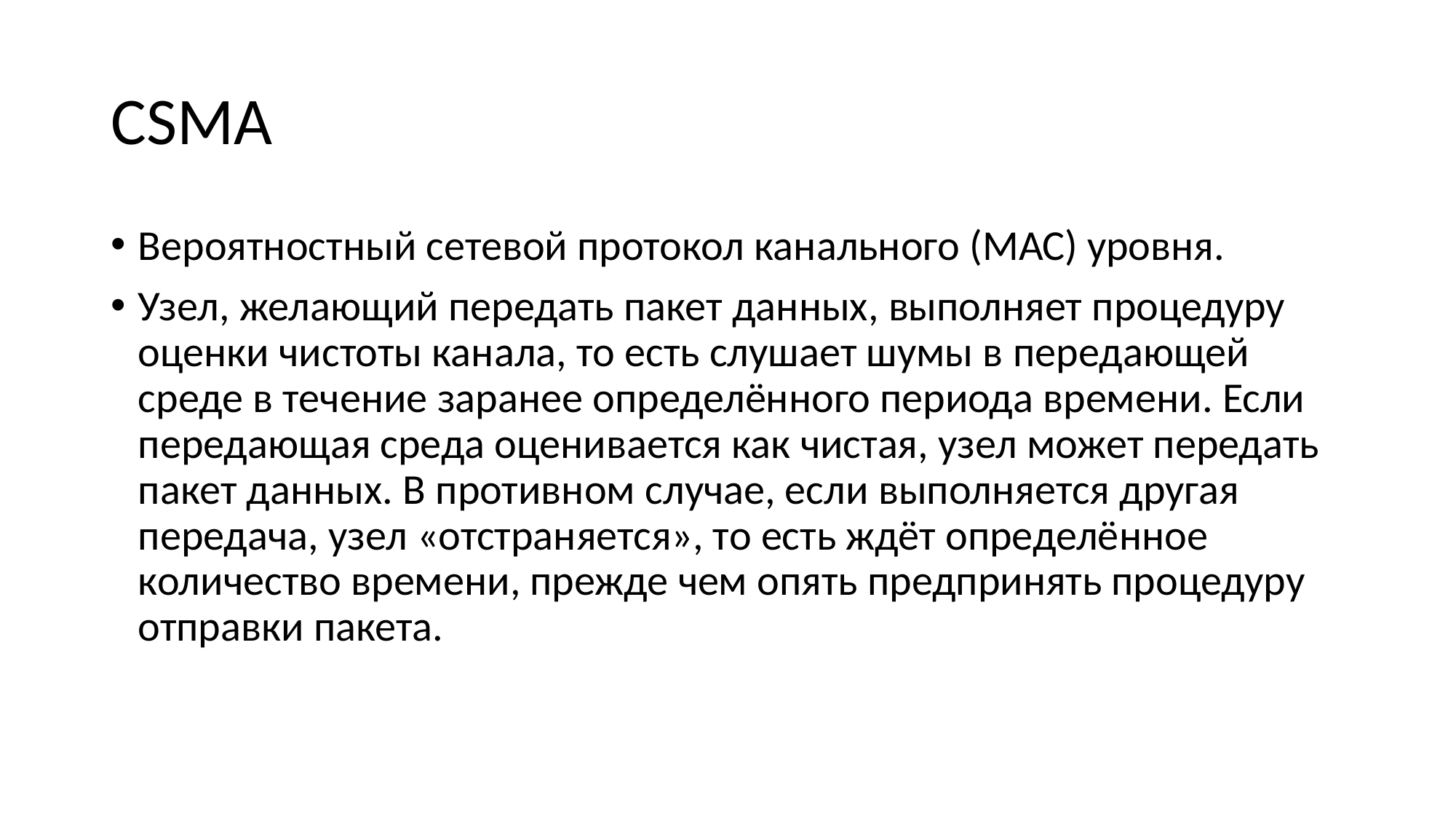

# CSMA
Вероятностный сетевой протокол канального (МАС) уровня.
Узел, желающий передать пакет данных, выполняет процедуру оценки чистоты канала, то есть слушает шумы в передающей среде в течение заранее определённого периода времени. Если передающая среда оценивается как чистая, узел может передать пакет данных. В противном случае, если выполняется другая передача, узел «отстраняется», то есть ждёт определённое количество времени, прежде чем опять предпринять процедуру отправки пакета.